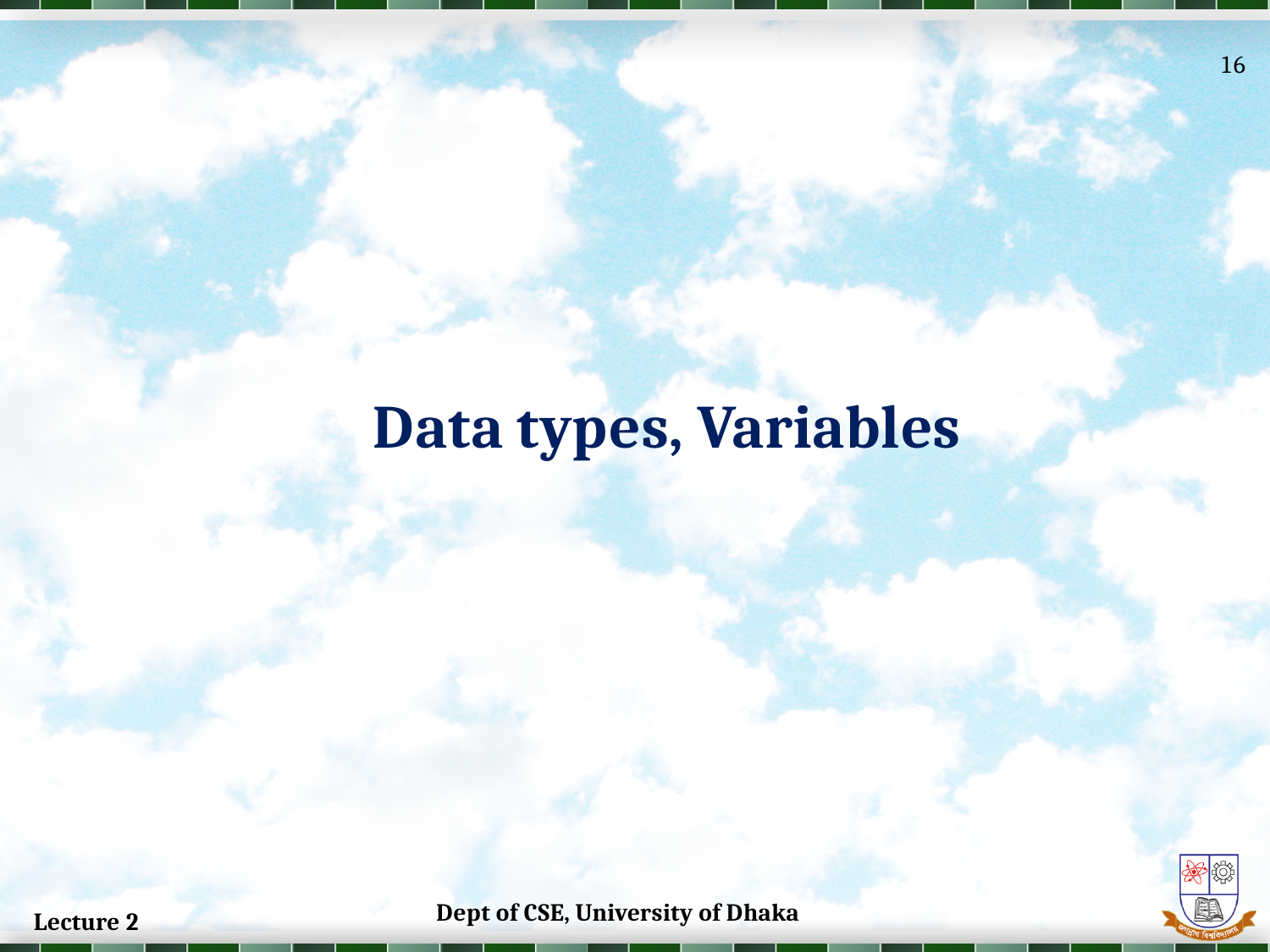

16

Data types, Variables
16
Dept of CSE, University of Dhaka